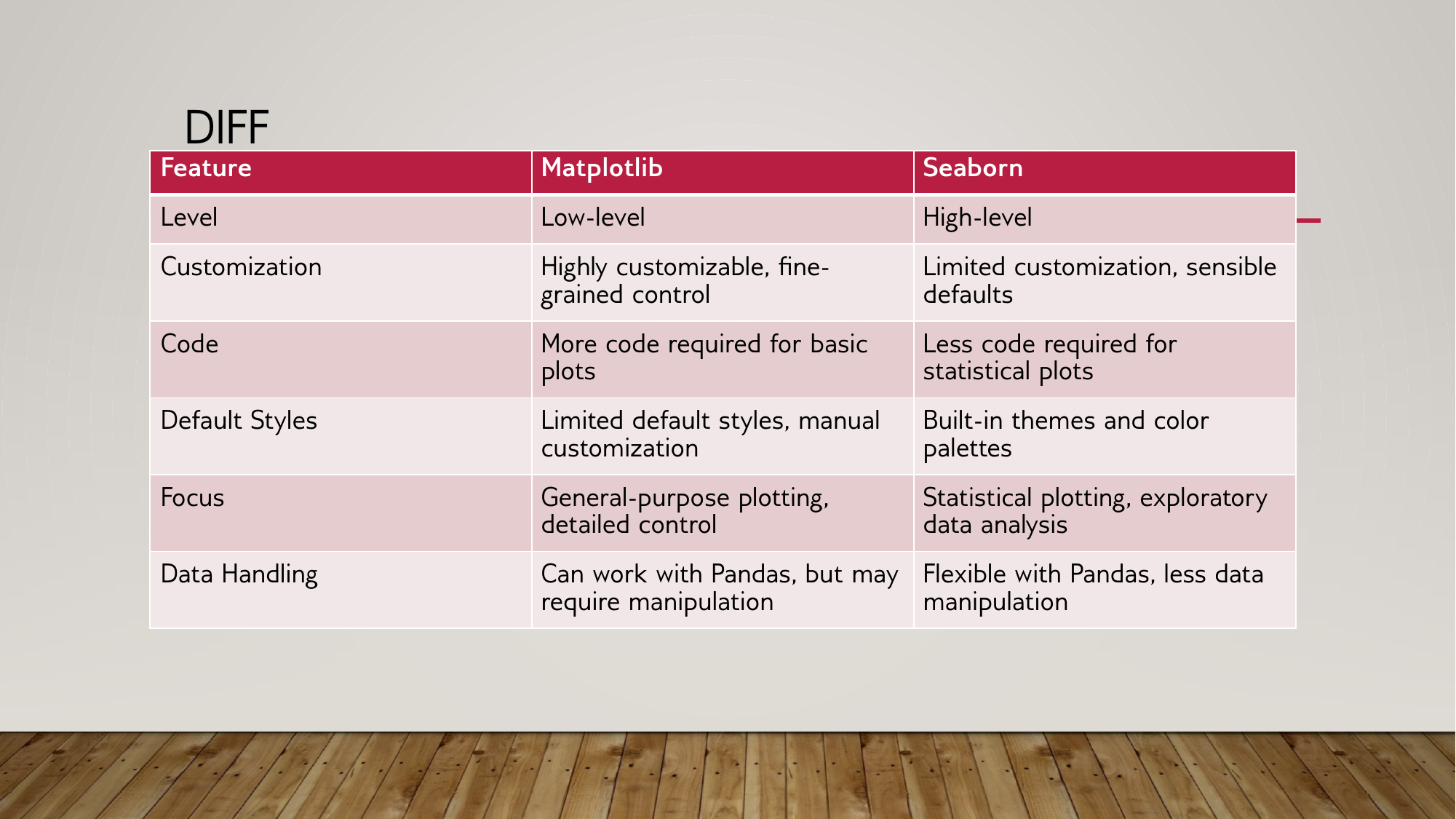

# Diff
| Feature | Matplotlib | Seaborn |
| --- | --- | --- |
| Level | Low-level | High-level |
| Customization | Highly customizable, fine-grained control | Limited customization, sensible defaults |
| Code | More code required for basic plots | Less code required for statistical plots |
| Default Styles | Limited default styles, manual customization | Built-in themes and color palettes |
| Focus | General-purpose plotting, detailed control | Statistical plotting, exploratory data analysis |
| Data Handling | Can work with Pandas, but may require manipulation | Flexible with Pandas, less data manipulation |